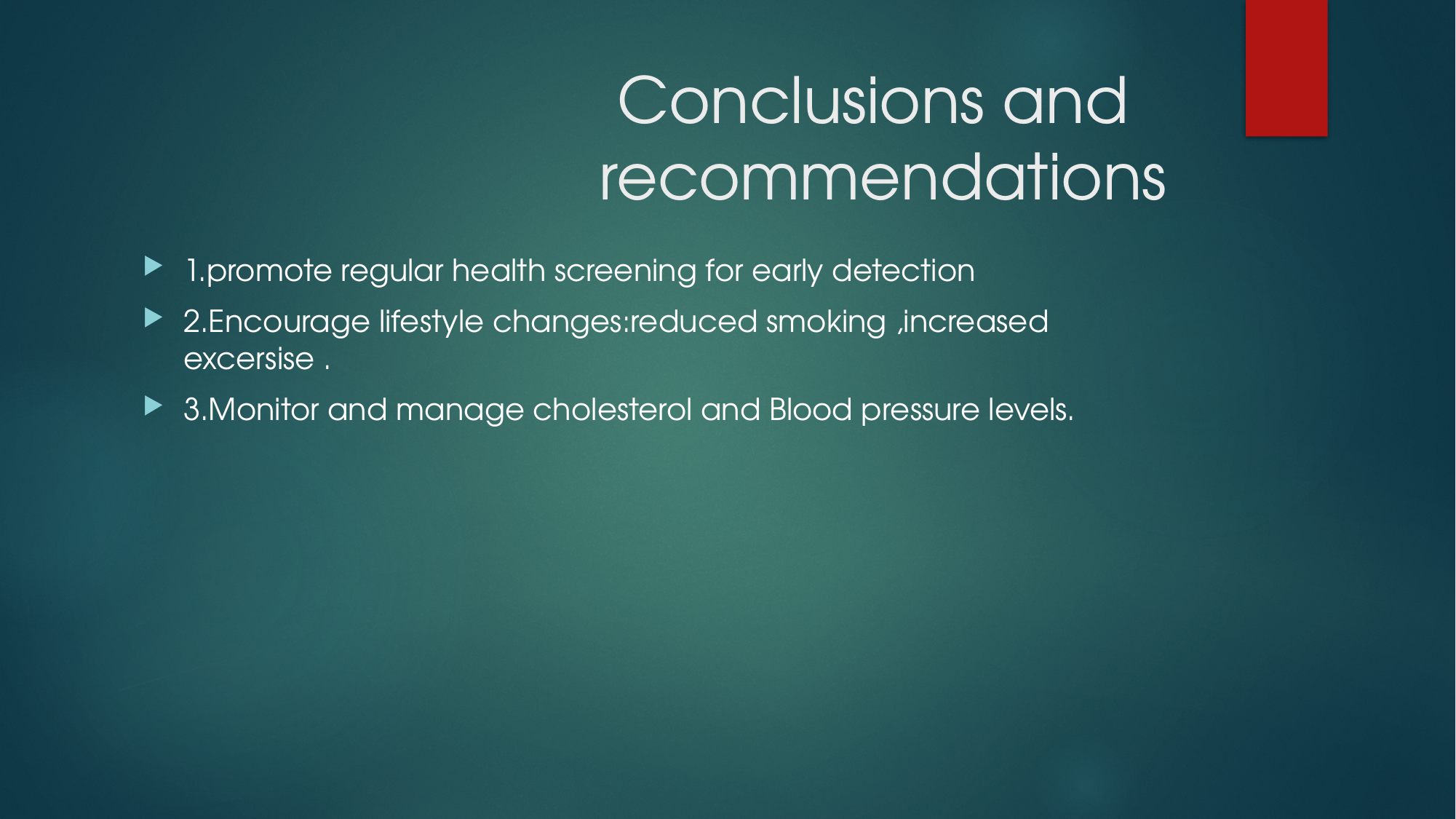

# Conclusions and recommendations
1.promote regular health screening for early detection
2.Encourage lifestyle changes:reduced smoking ,increased excersise .
3.Monitor and manage cholesterol and Blood pressure levels.